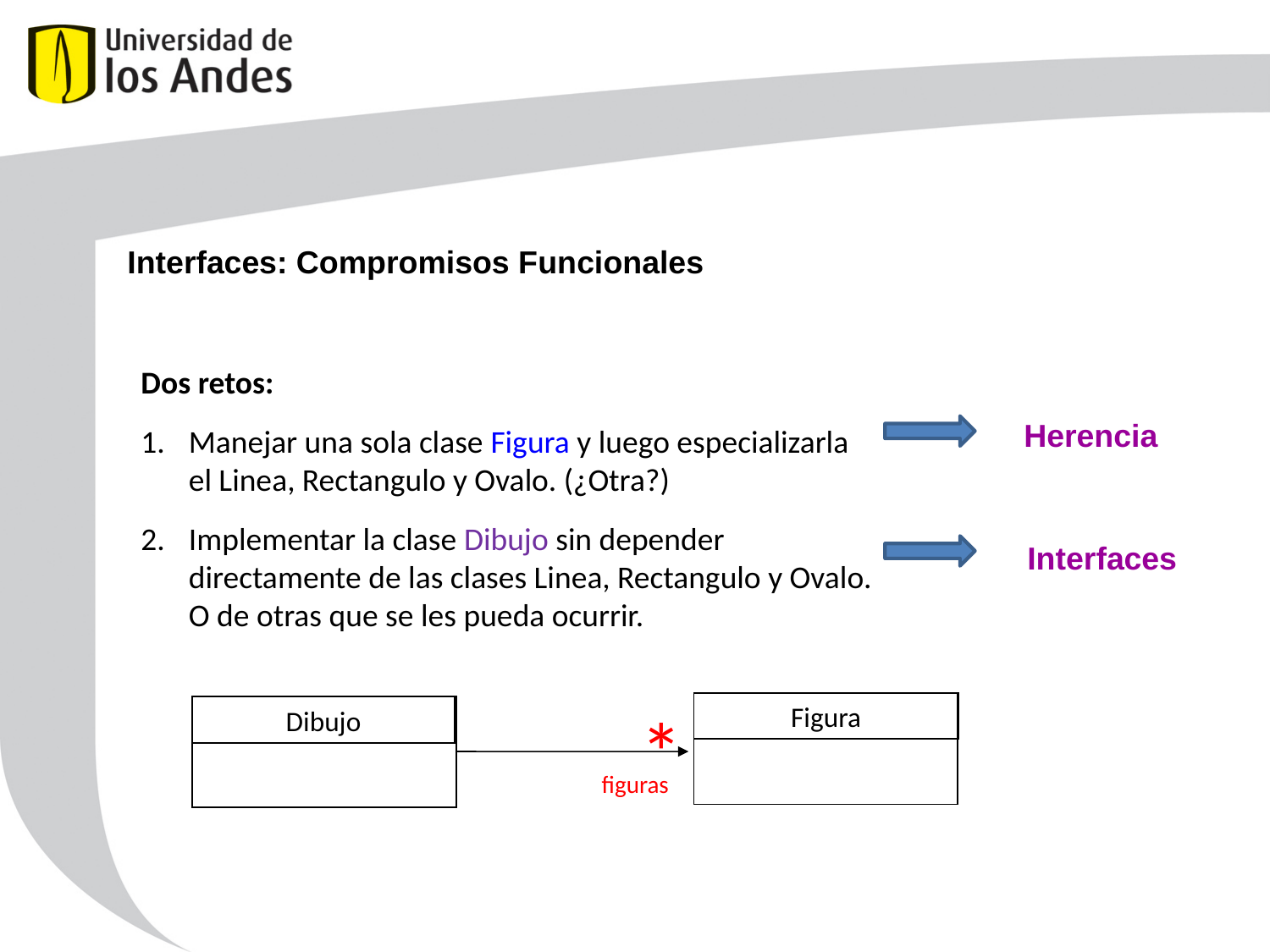

Interfaces: Compromisos Funcionales
Dos retos:
Manejar una sola clase Figura y luego especializarla el Linea, Rectangulo y Ovalo. (¿Otra?)
Implementar la clase Dibujo sin depender directamente de las clases Linea, Rectangulo y Ovalo. O de otras que se les pueda ocurrir.
Herencia

Interfaces

*
Figura

Dibujo

figuras